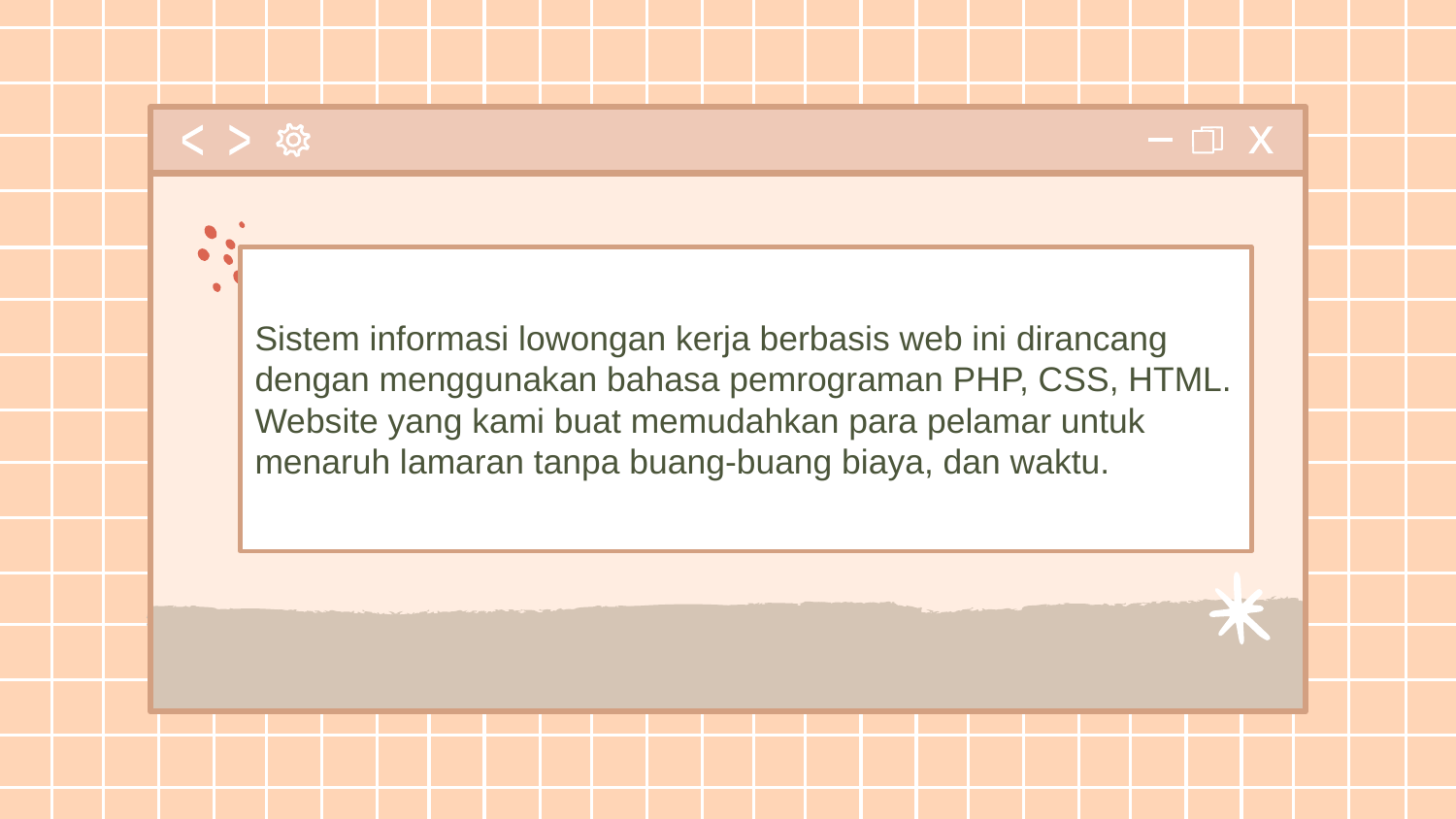

# Sistem informasi lowongan kerja berbasis web ini dirancang dengan menggunakan bahasa pemrograman PHP, CSS, HTML.
Website yang kami buat memudahkan para pelamar untuk menaruh lamaran tanpa buang-buang biaya, dan waktu.